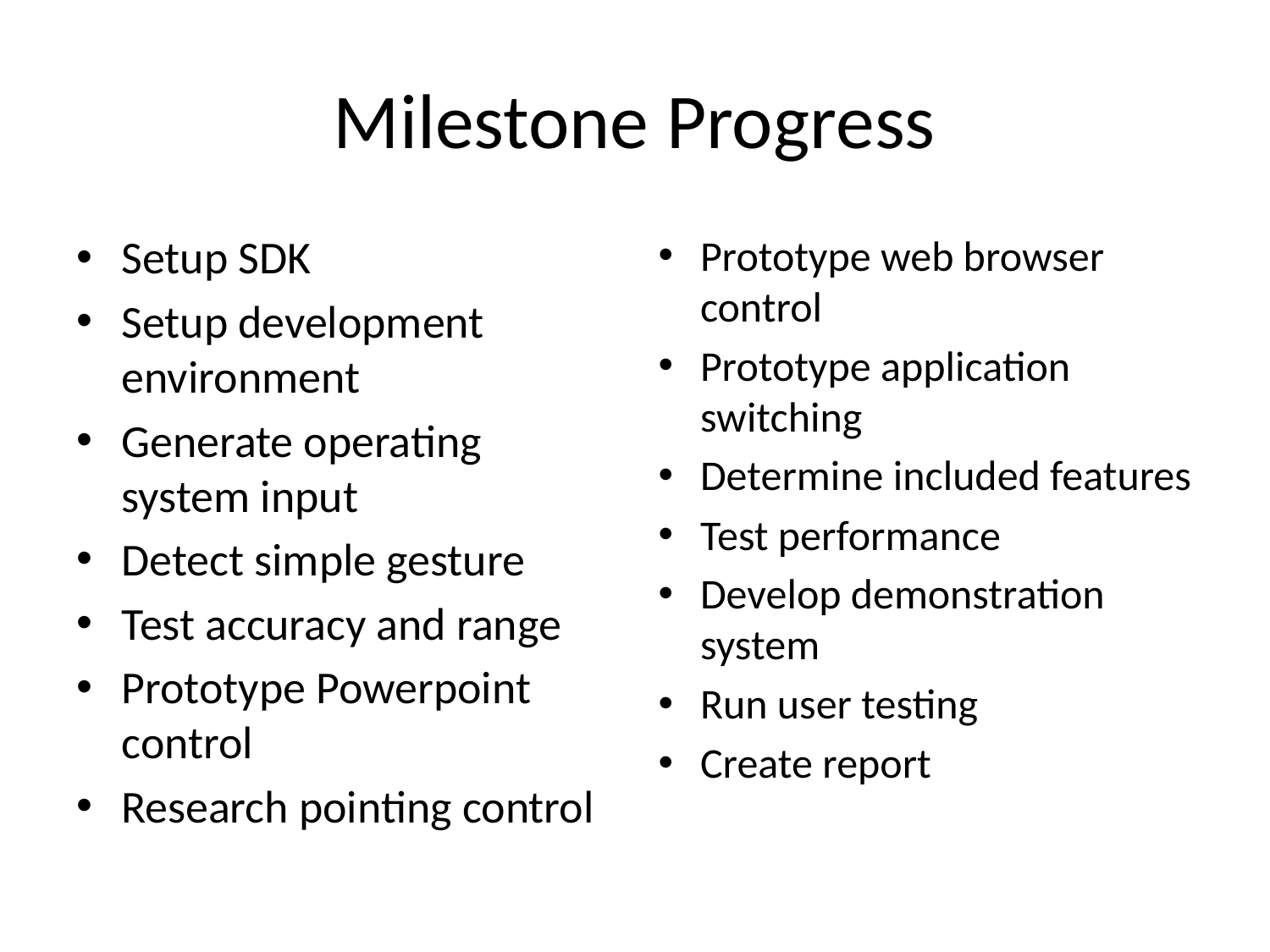

# Milestone Progress
Setup SDK
Setup development environment
Generate operating system input
Detect simple gesture
Test accuracy and range
Prototype Powerpoint control
Research pointing control
Prototype web browser control
Prototype application switching
Determine included features
Test performance
Develop demonstration system
Run user testing
Create report